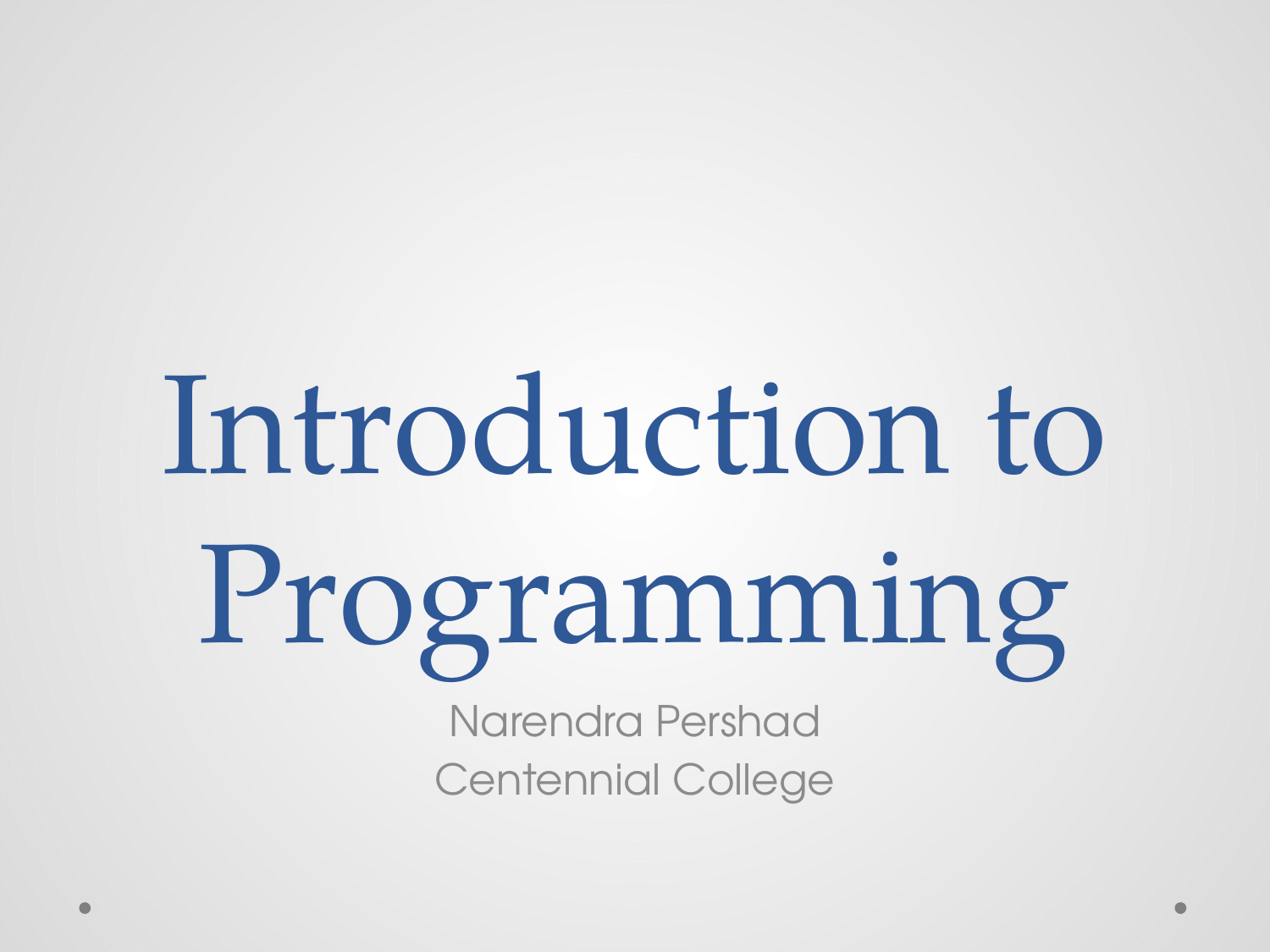

# Introduction to Programming
Narendra Pershad
Centennial College